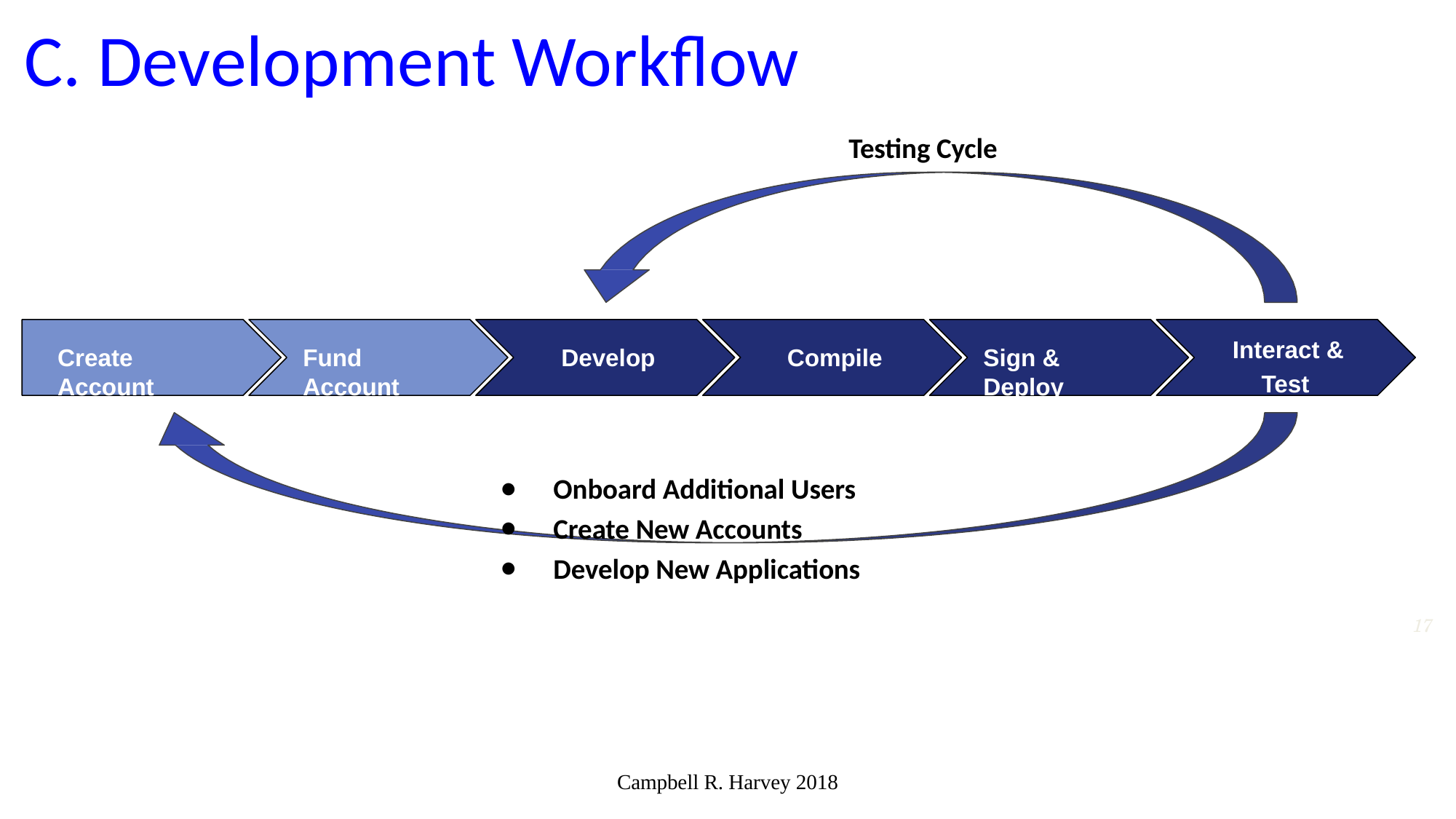

# C. Development Workflow
Testing Cycle

Interact &  Test
Create Account
Fund Account
Sign & Deploy
Develop
Compile

Onboard Additional Users
Create New Accounts
Develop New Applications
17
Campbell R. Harvey 2018